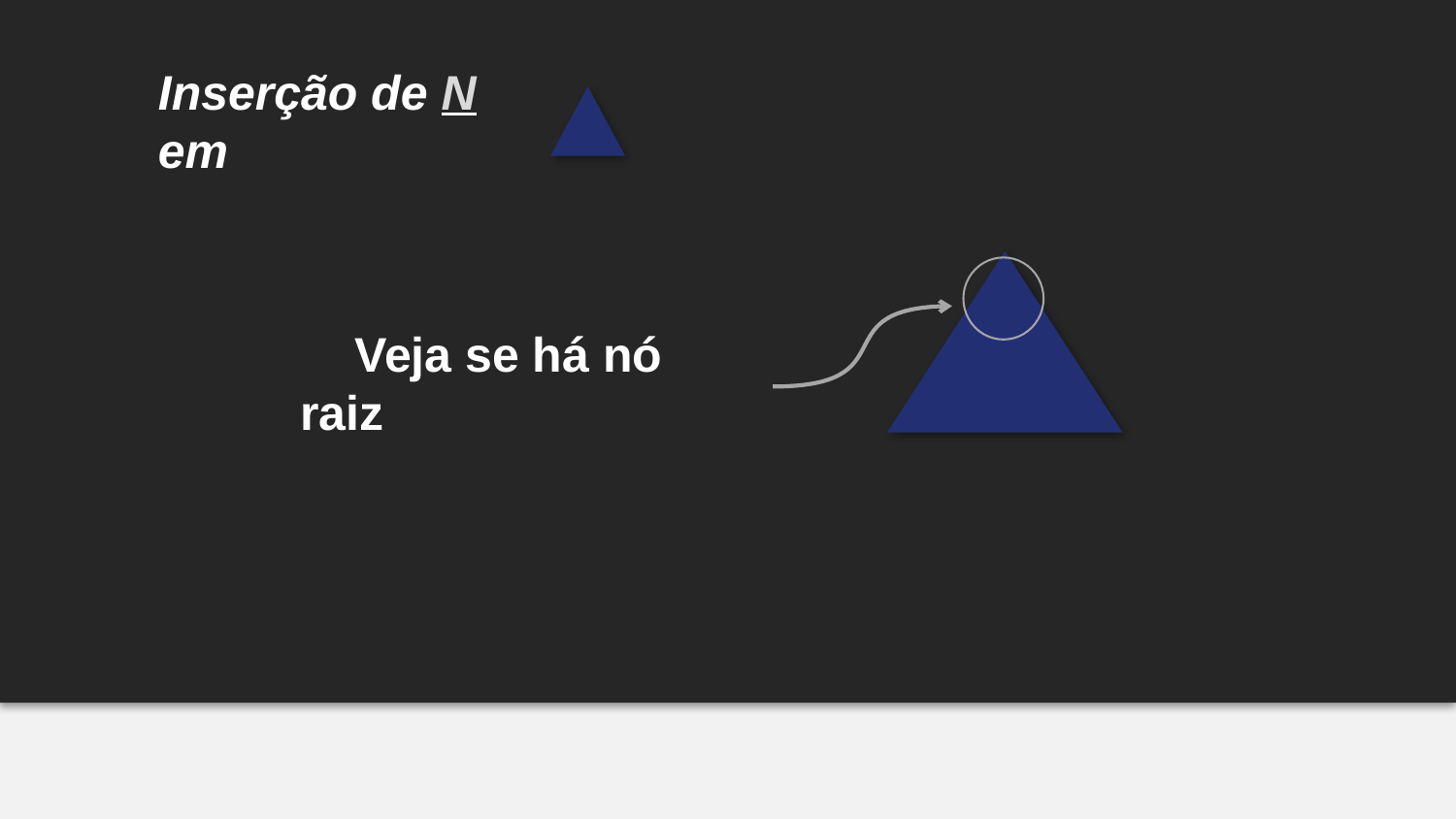

Inserção de N em

    Veja se há nó raiz